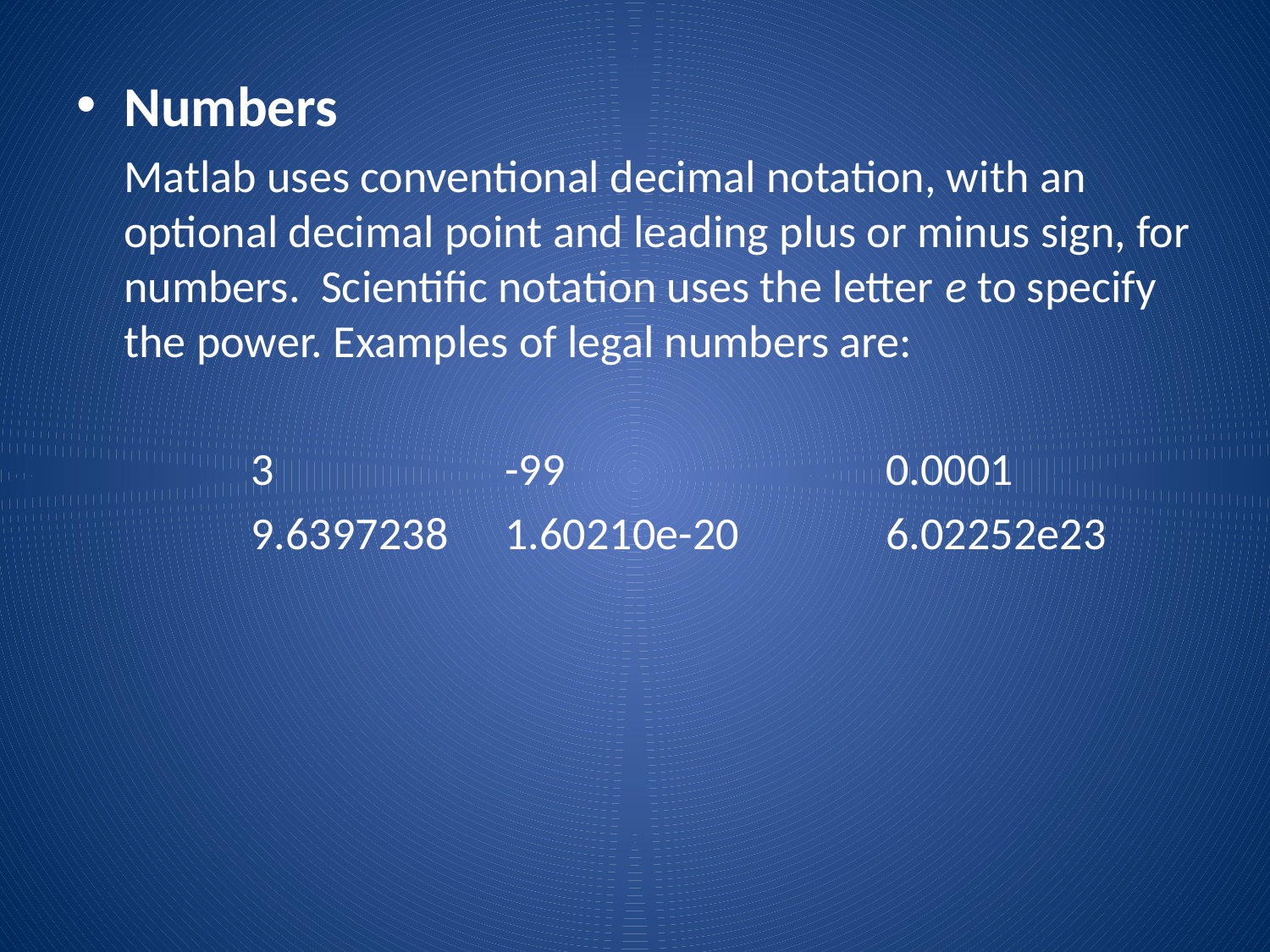

Numbers
	Matlab uses conventional decimal notation, with an optional decimal point and leading plus or minus sign, for numbers.  Scientific notation uses the letter e to specify the power. Examples of legal numbers are:

		3 	 	-99 			0.0001
		9.6397238 	1.60210e-20 		6.02252e23